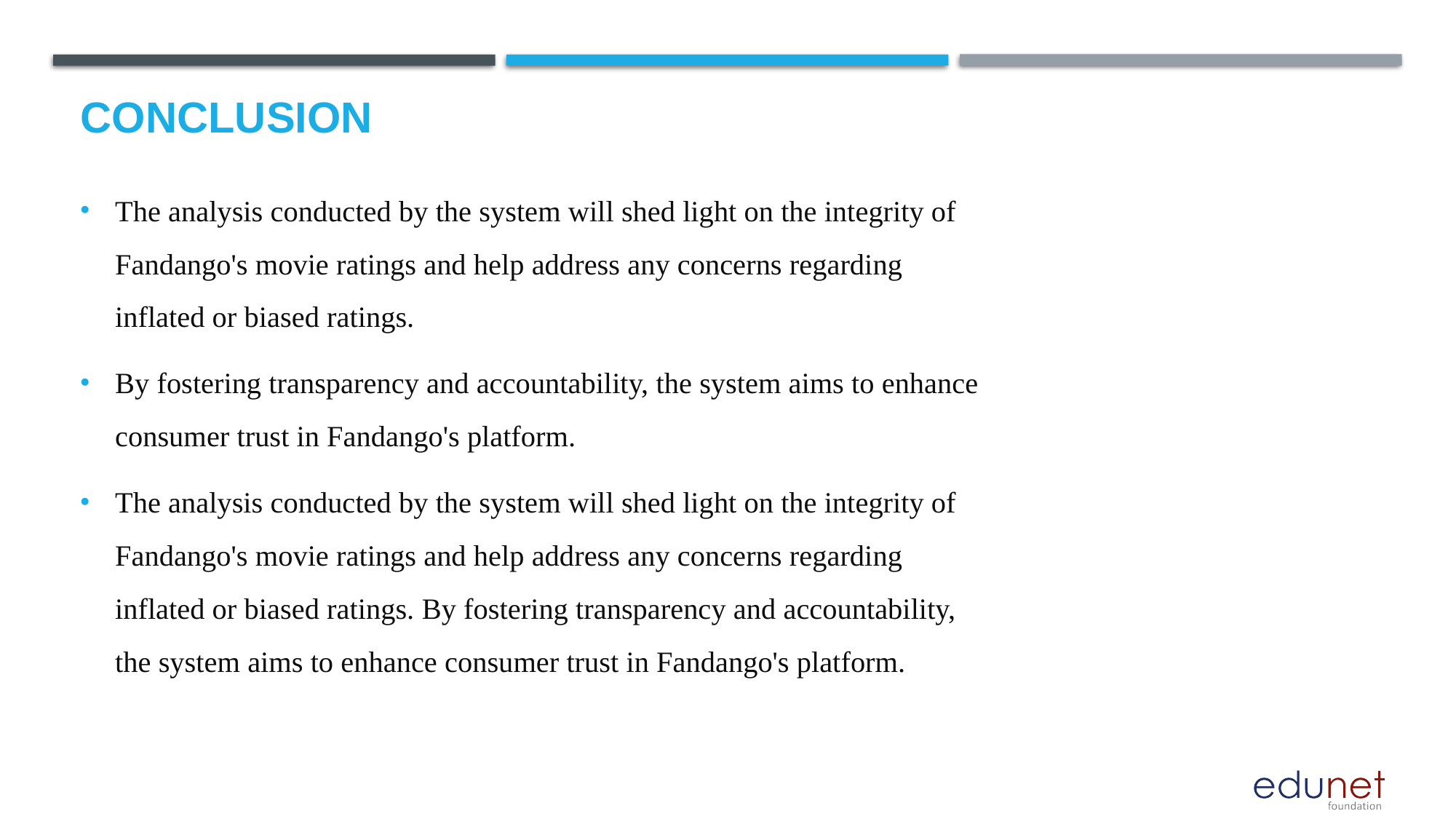

# Conclusion
The analysis conducted by the system will shed light on the integrity of Fandango's movie ratings and help address any concerns regarding inflated or biased ratings.
By fostering transparency and accountability, the system aims to enhance consumer trust in Fandango's platform.
The analysis conducted by the system will shed light on the integrity of Fandango's movie ratings and help address any concerns regarding inflated or biased ratings. By fostering transparency and accountability, the system aims to enhance consumer trust in Fandango's platform.